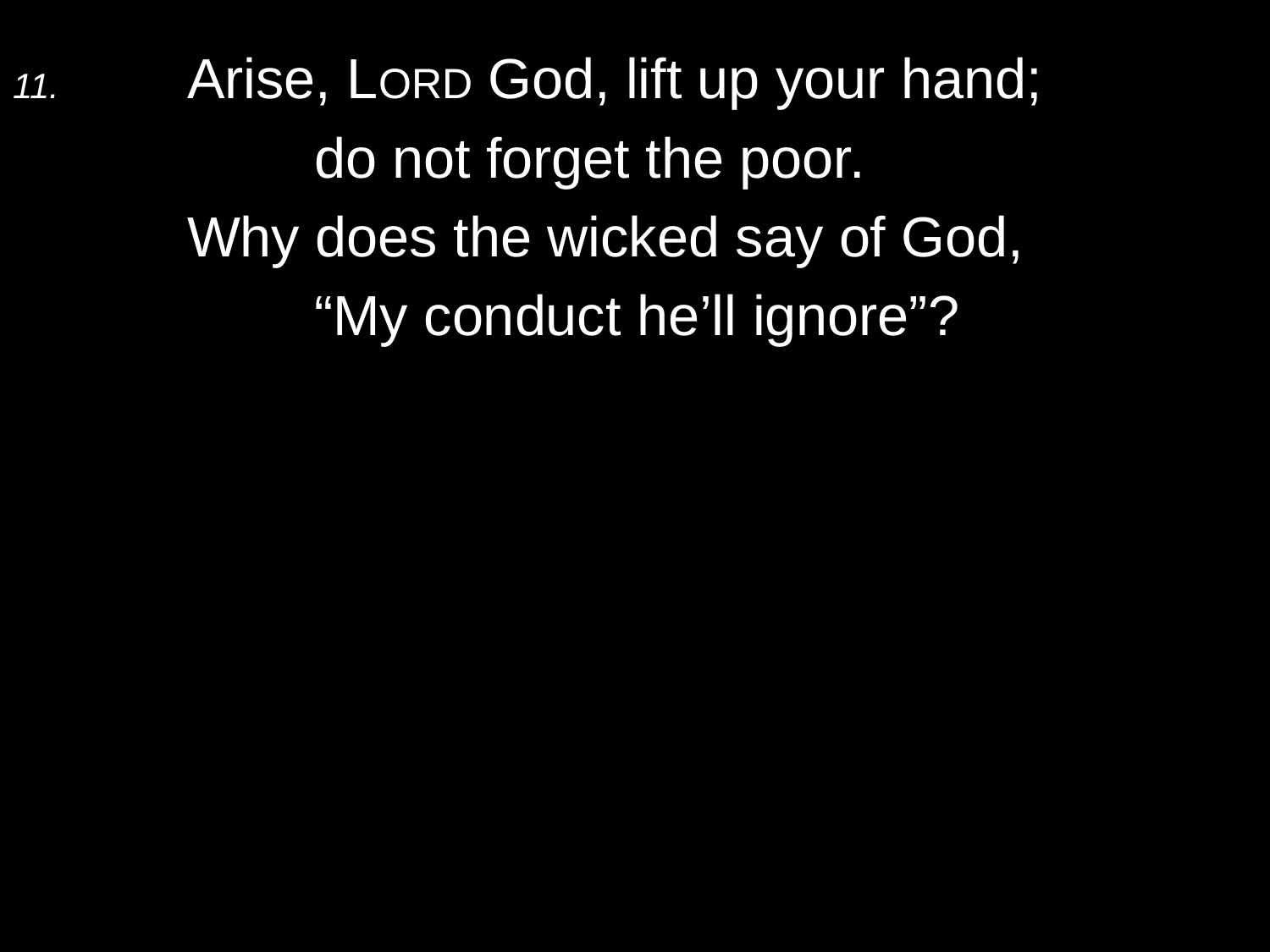

11.	Arise, LORD God, lift up your hand;
		do not forget the poor.
	Why does the wicked say of God,
		“My conduct he’ll ignore”?